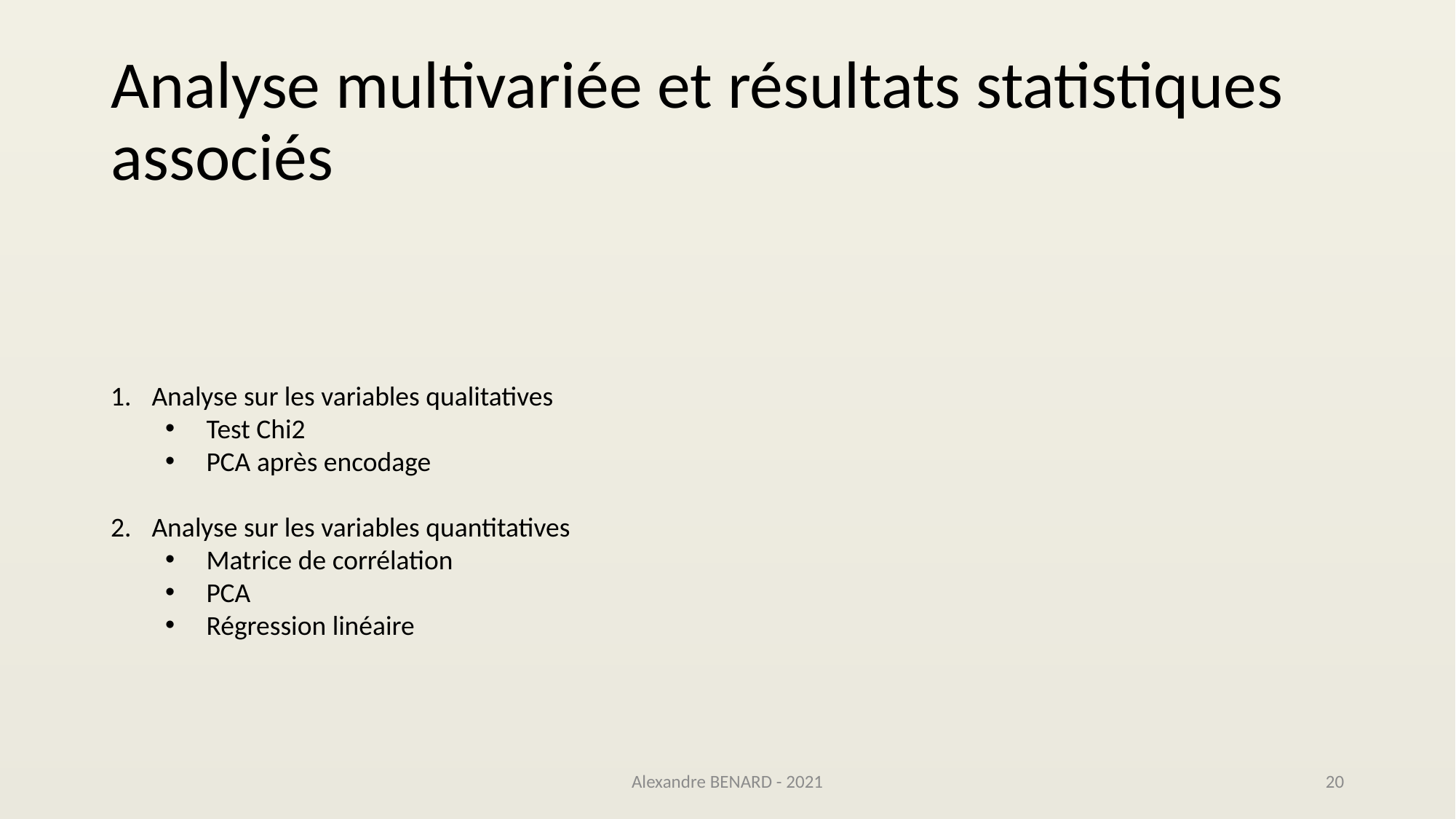

# Analyse multivariée et résultats statistiques associés
Analyse sur les variables qualitatives
Test Chi2
PCA après encodage

Analyse sur les variables quantitatives
Matrice de corrélation
PCA
Régression linéaire
Alexandre BENARD - 2021
20